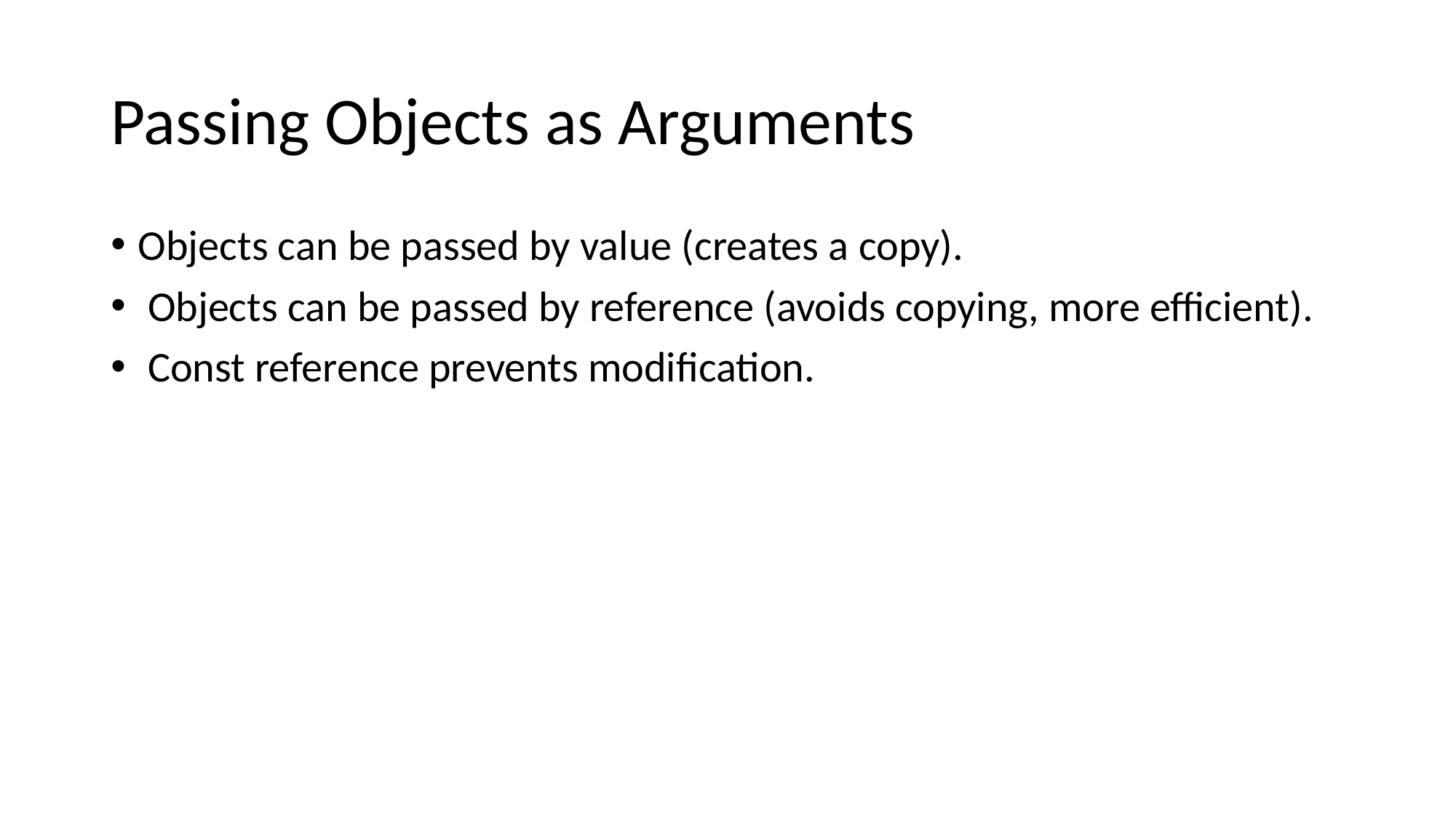

# Passing Objects as Arguments
Objects can be passed by value (creates a copy).
 Objects can be passed by reference (avoids copying, more efficient).
 Const reference prevents modification.